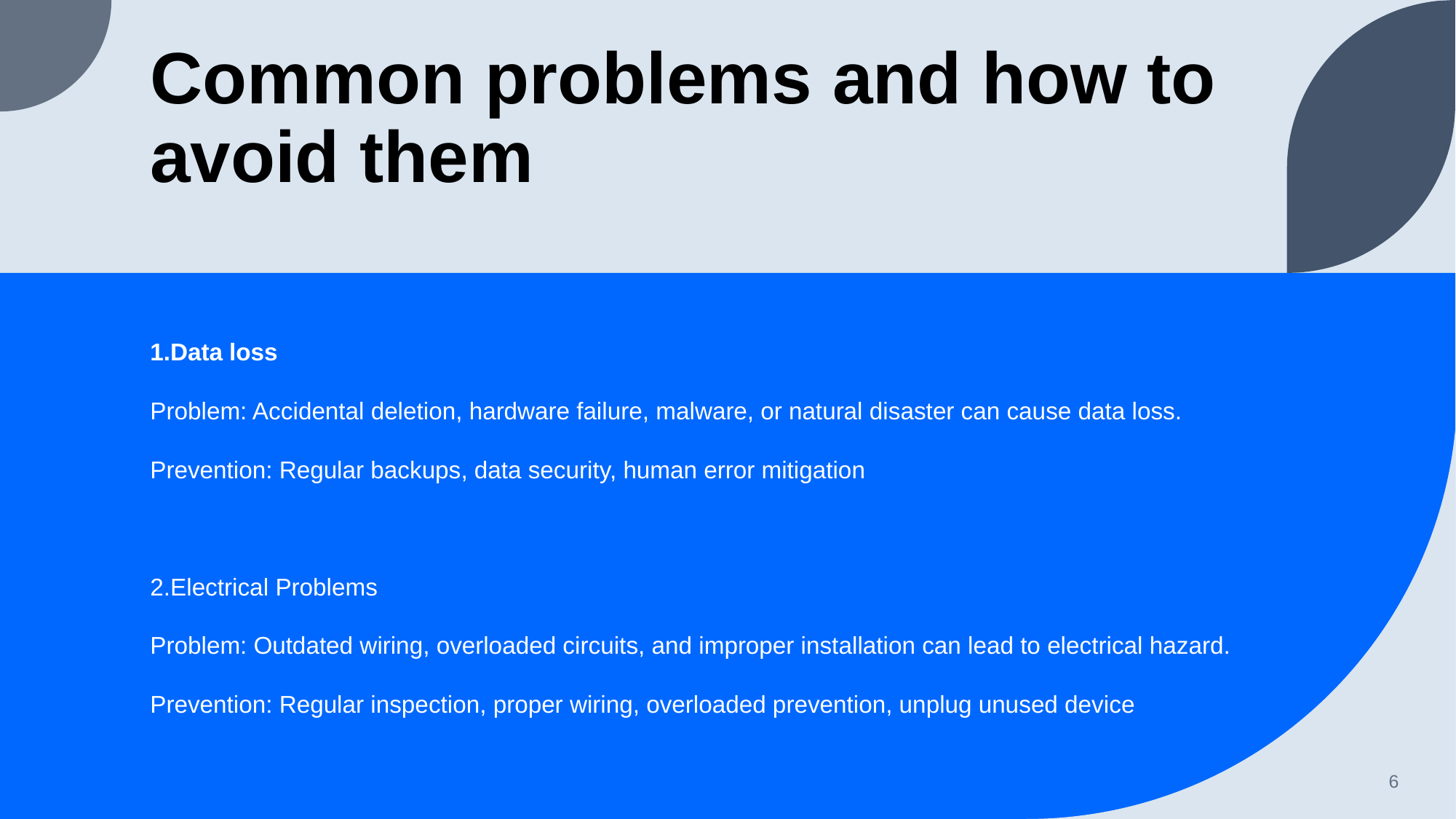

# Common problems and how to avoid them
1.Data loss
Problem: Accidental deletion, hardware failure, malware, or natural disaster can cause data loss.
Prevention: Regular backups, data security, human error mitigation

2.Electrical Problems
Problem: Outdated wiring, overloaded circuits, and improper installation can lead to electrical hazard.
Prevention: Regular inspection, proper wiring, overloaded prevention, unplug unused device

6